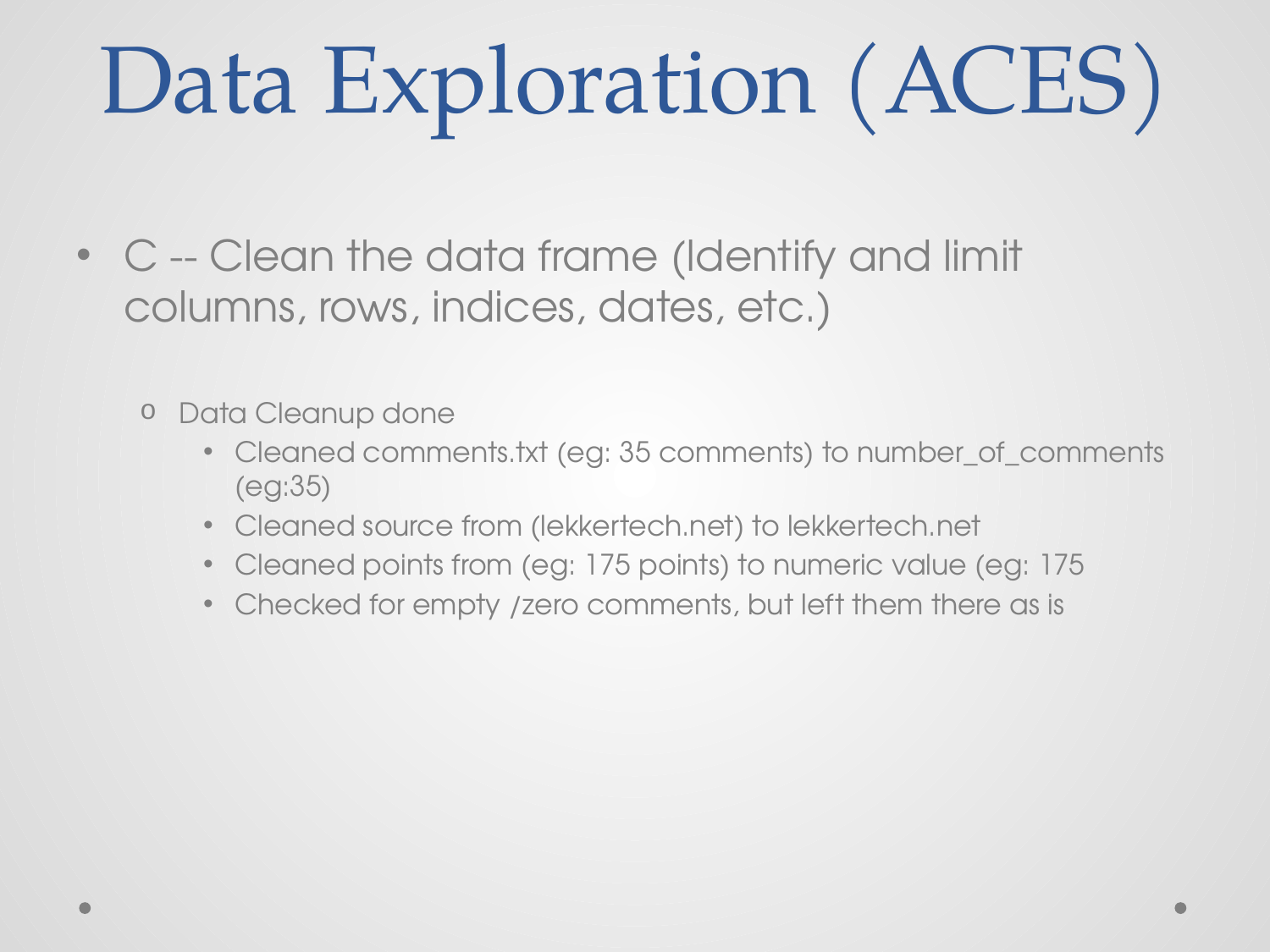

# Data Exploration (ACES)
C -- Clean the data frame (Identify and limit columns, rows, indices, dates, etc.)

Data Cleanup done
Cleaned comments.txt (eg: 35 comments) to number_of_comments (eg:35)
Cleaned source from (lekkertech.net) to lekkertech.net
Cleaned points from (eg: 175 points) to numeric value (eg: 175
Checked for empty /zero comments, but left them there as is